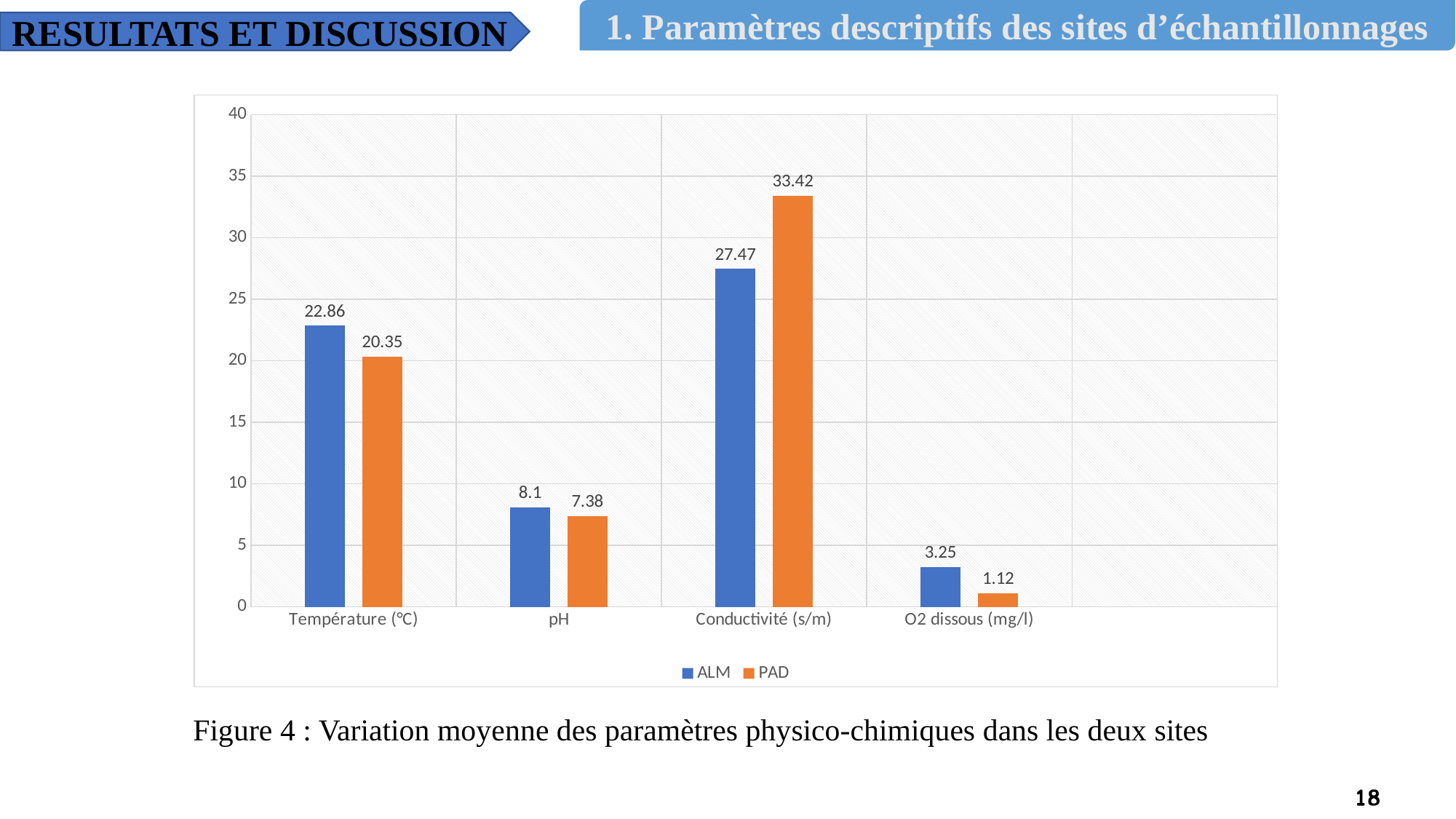

1. Paramètres descriptifs des sites d’échantillonnages
RESULTATS ET DISCUSSION

### Chart

| Category | ALM | PAD |
|---|---|---|
| Température (°C) | 22.86 | 20.35 |
| pH | 8.1 | 7.38 |
| Conductivité (s/m) | 27.47 | 33.42 |
| O2 dissous (mg/l) | 3.25 | 1.12 |
     Figure 4 : Variation moyenne des paramètres physico-chimiques dans les deux sites

18